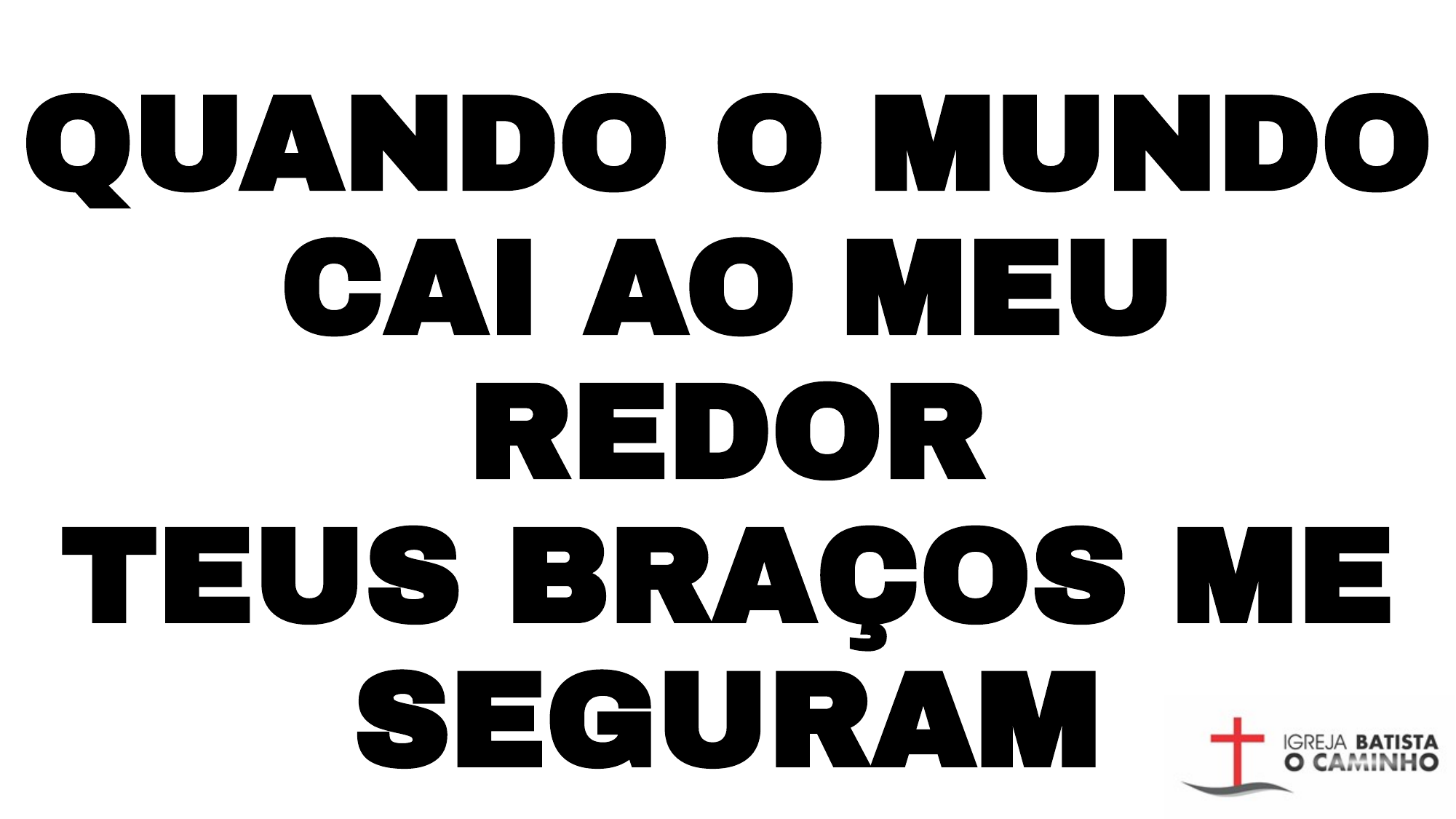

# Quando o mundo cai ao meu redor Teus braços me seguram